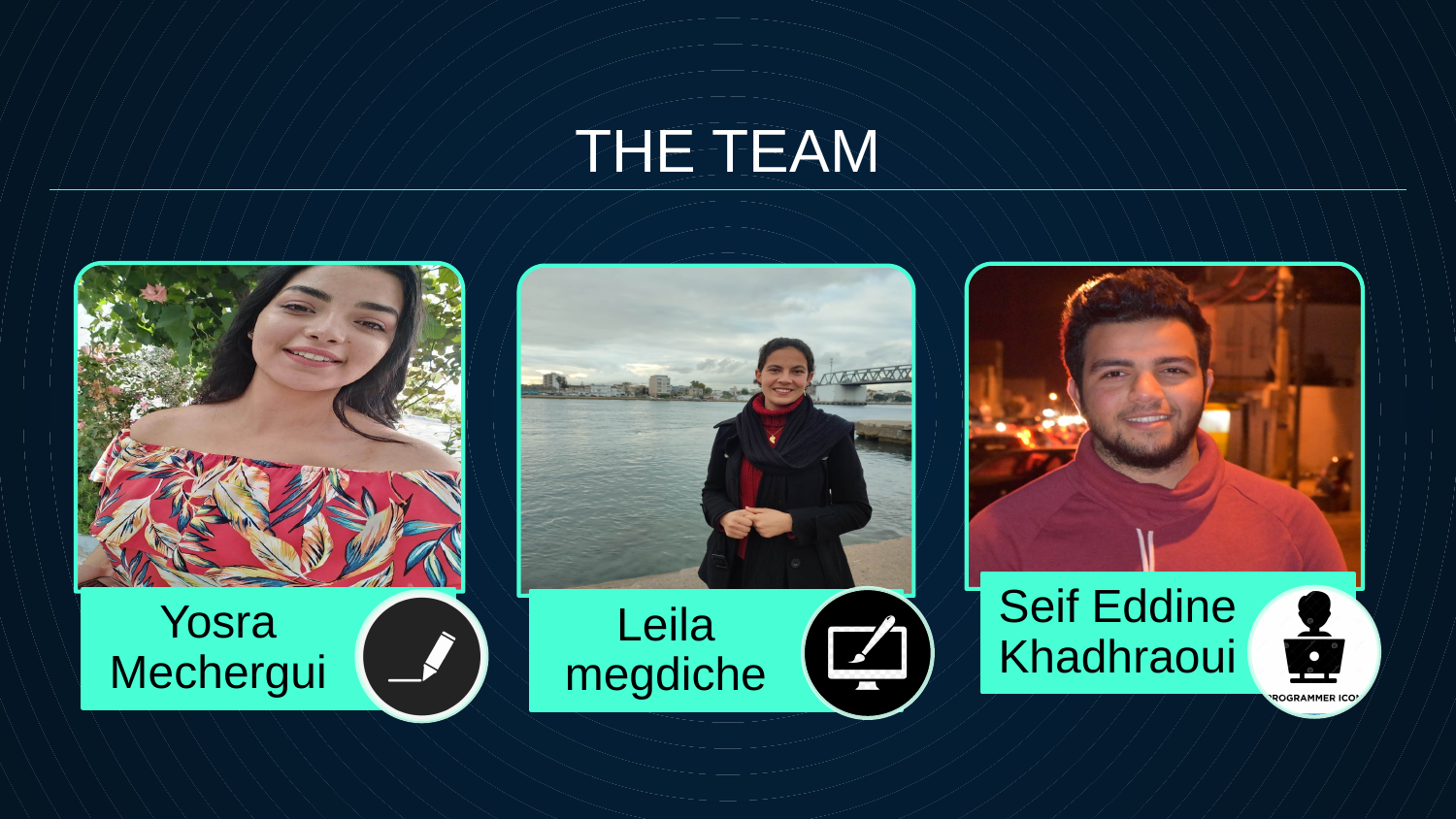

# THE TEAM
Yosra Mechergui
Leila megdiche
Seif Eddine Khadhraoui